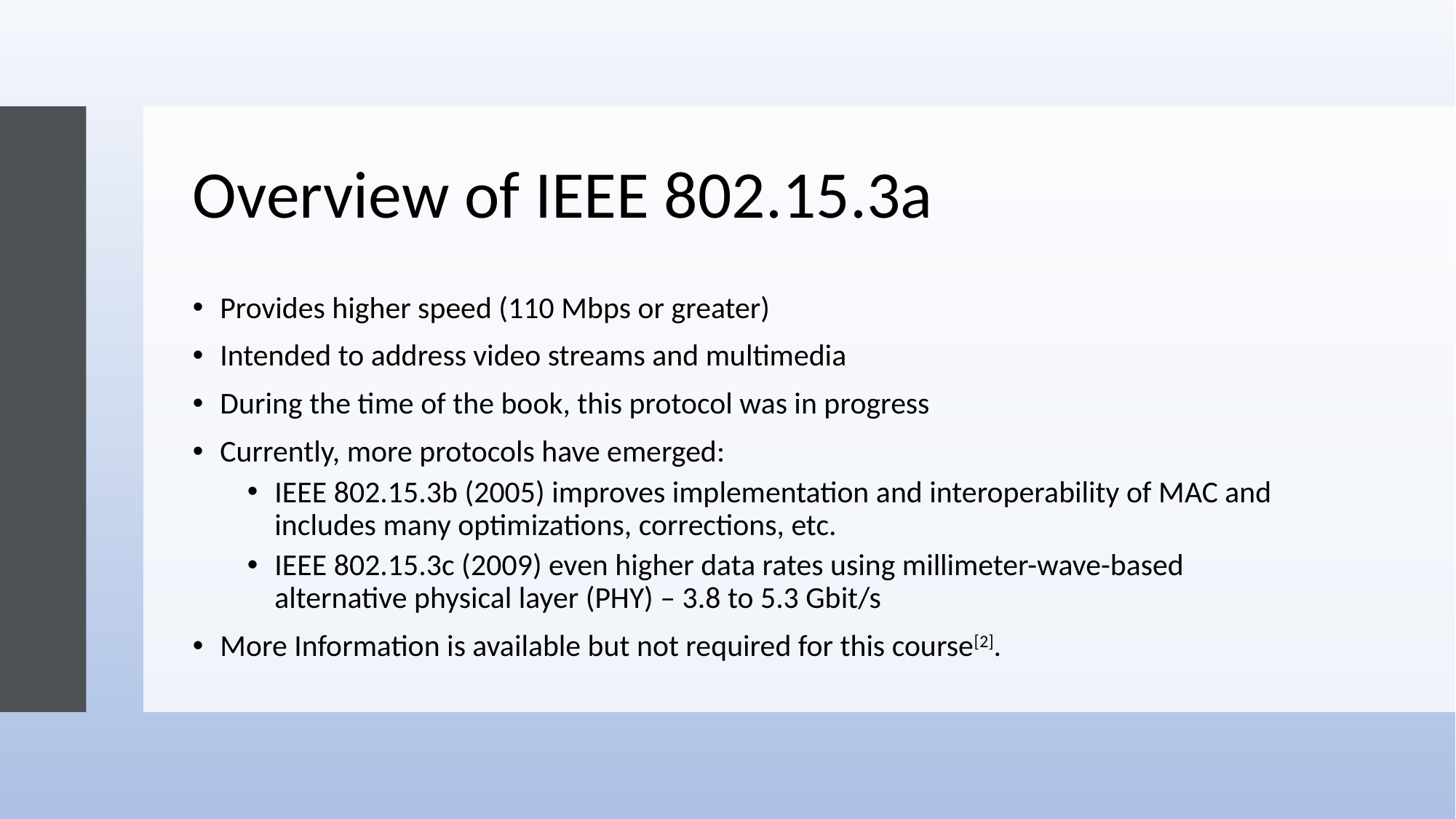

# Overview of IEEE 802.15.3a
Provides higher speed (110 Mbps or greater)
Intended to address video streams and multimedia
During the time of the book, this protocol was in progress
Currently, more protocols have emerged:
IEEE 802.15.3b (2005) improves implementation and interoperability of MAC and includes many optimizations, corrections, etc.
IEEE 802.15.3c (2009) even higher data rates using millimeter-wave-based alternative physical layer (PHY) – 3.8 to 5.3 Gbit/s
More Information is available but not required for this course[2].